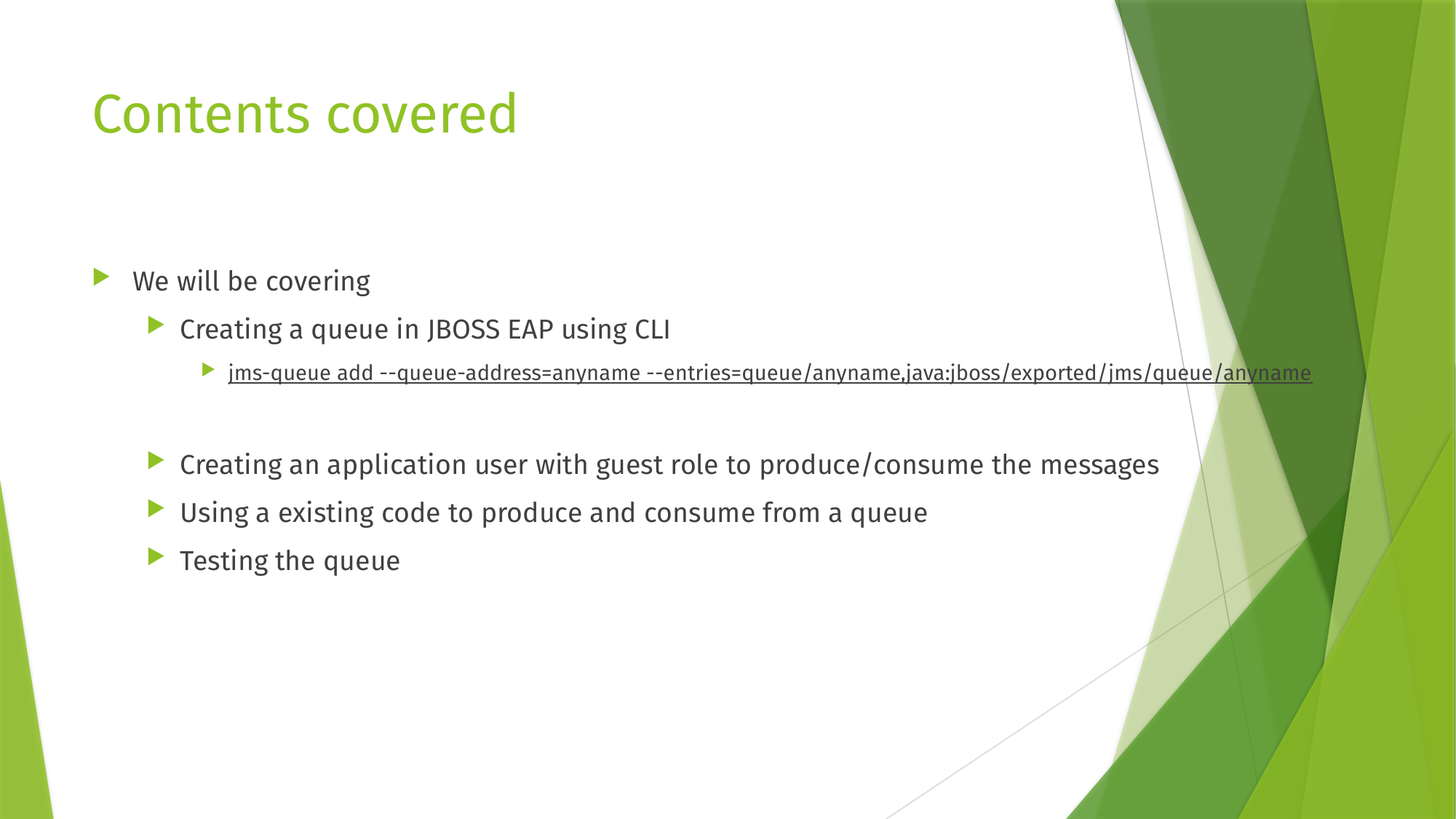

# Contents covered
We will be covering
Creating a queue in JBOSS EAP using CLI
jms-queue add --queue-address=anyname --entries=queue/anyname,java:jboss/exported/jms/queue/anyname

Creating an application user with guest role to produce/consume the messages
Using a existing code to produce and consume from a queue
Testing the queue